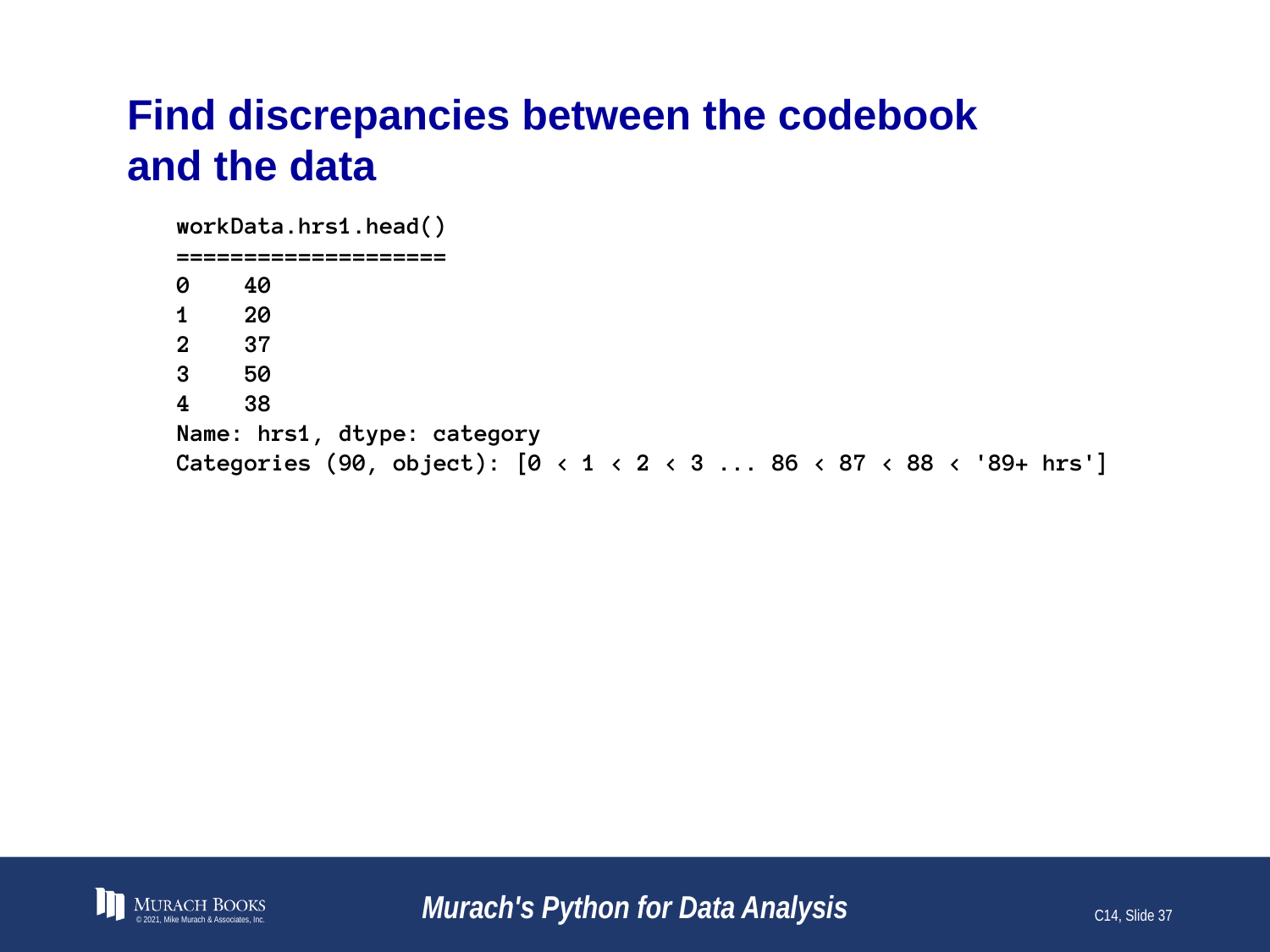

# Find discrepancies between the codebook and the data
workData.hrs1.head()
====================
0    40
1    20
2    37
3    50
4    38
Name: hrs1, dtype: category
Categories (90, object): [0 < 1 < 2 < 3 ... 86 < 87 < 88 < '89+ hrs']

© 2021, Mike Murach & Associates, Inc.
Murach's Python for Data Analysis

C14, Slide 37